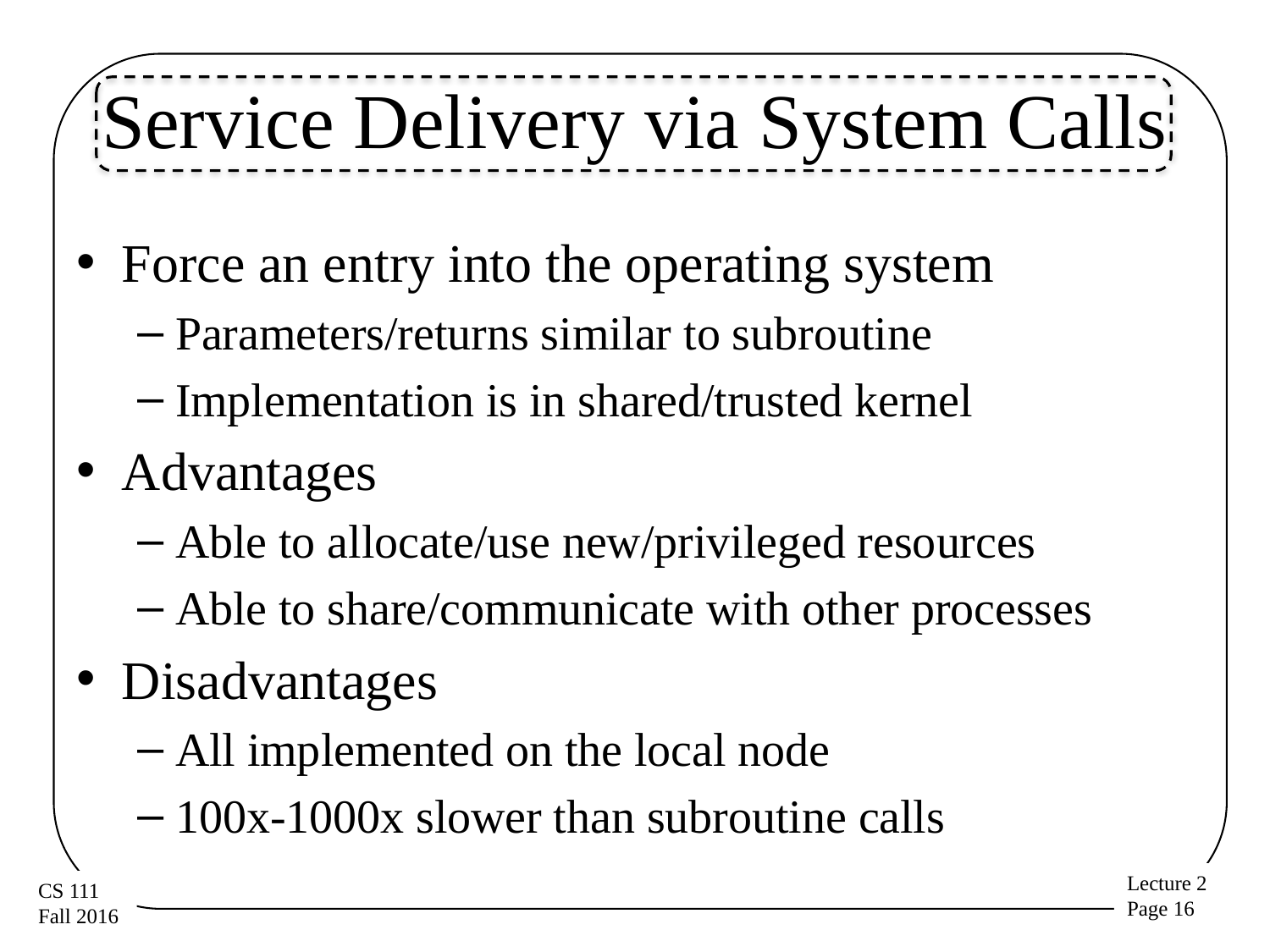

# Service Delivery via System Calls

Force an entry into the operating system
Parameters/returns similar to subroutine
Implementation is in shared/trusted kernel
Advantages
Able to allocate/use new/privileged resources
Able to share/communicate with other processes
Disadvantages
All implemented on the local node
100x-1000x slower than subroutine calls